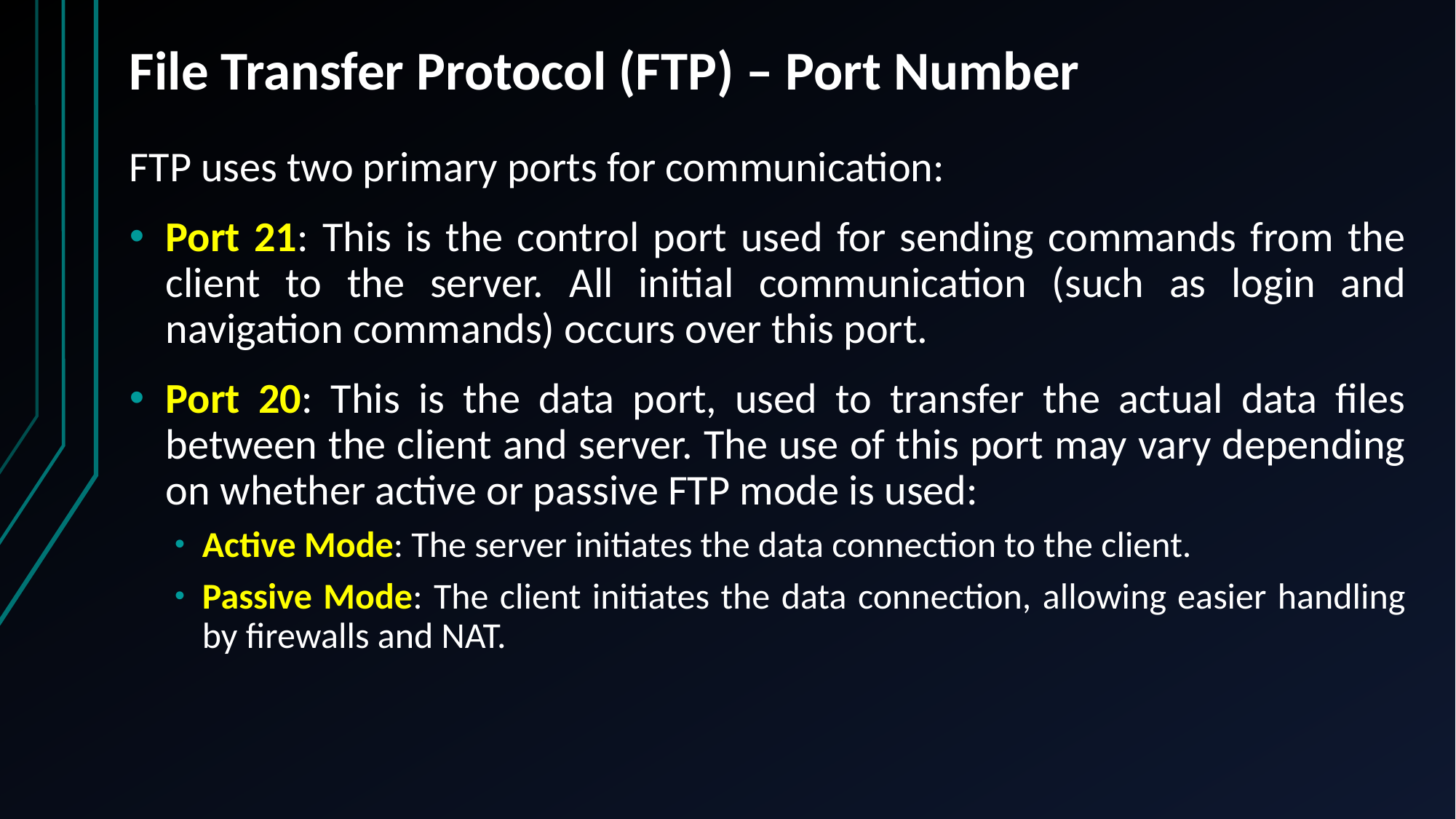

# File Transfer Protocol (FTP) – Port Number
FTP uses two primary ports for communication:
Port 21: This is the control port used for sending commands from the client to the server. All initial communication (such as login and navigation commands) occurs over this port.
Port 20: This is the data port, used to transfer the actual data files between the client and server. The use of this port may vary depending on whether active or passive FTP mode is used:
Active Mode: The server initiates the data connection to the client.
Passive Mode: The client initiates the data connection, allowing easier handling by firewalls and NAT.